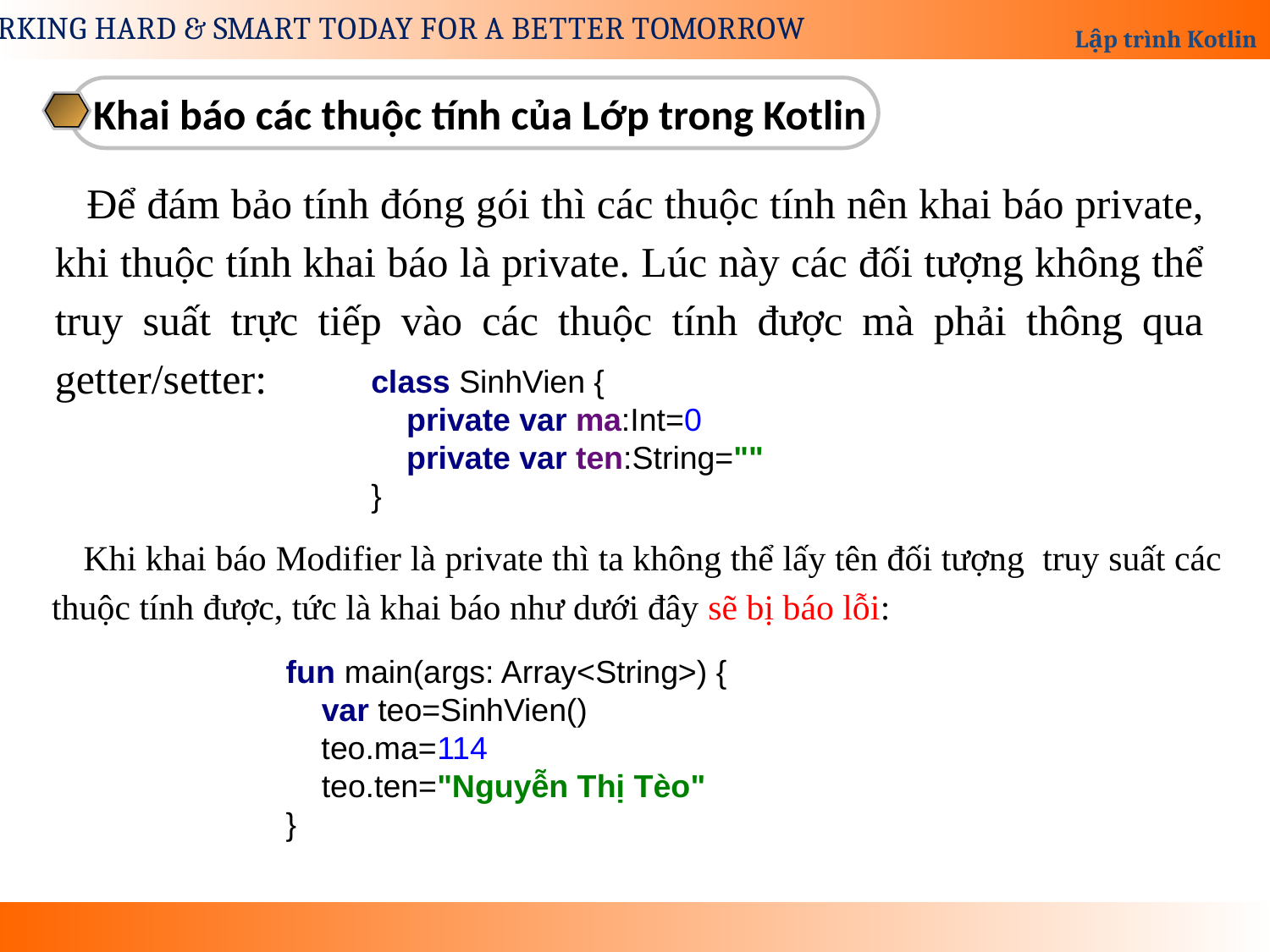

Khai báo các thuộc tính của Lớp trong Kotlin

Để đám bảo tính đóng gói thì các thuộc tính nên khai báo private, khi thuộc tính khai báo là private. Lúc này các đối tượng không thể truy suất trực tiếp vào các thuộc tính được mà phải thông qua getter/setter:
class SinhVien {
    private var ma:Int=0
    private var ten:String=""
}
Khi khai báo Modifier là private thì ta không thể lấy tên đối tượng  truy suất các thuộc tính được, tức là khai báo như dưới đây sẽ bị báo lỗi:
fun main(args: Array<String>) {
    var teo=SinhVien()
    teo.ma=114
    teo.ten="Nguyễn Thị Tèo"
}